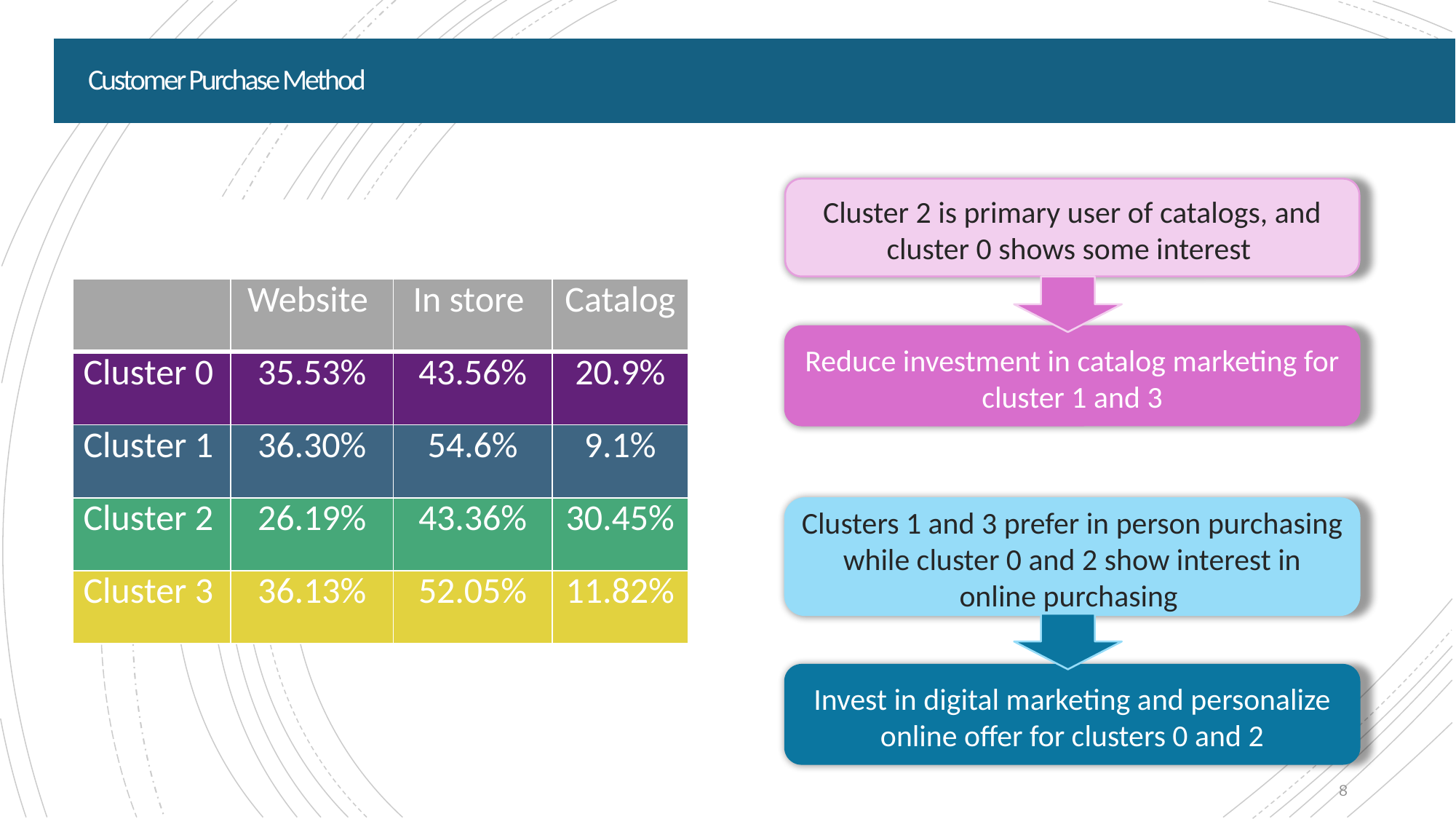

# Customer Purchase Method

Cluster 2 is primary user of catalogs, and cluster 0 shows some interest

|  | Website | In store | Catalog |
| --- | --- | --- | --- |
| Cluster 0 | 35.53% | 43.56% | 20.9% |
| Cluster 1 | 36.30% | 54.6% | 9.1% |
| Cluster 2 | 26.19% | 43.36% | 30.45% |
| Cluster 3 | 36.13% | 52.05% | 11.82% |

Reduce investment in catalog marketing for cluster 1 and 3

Clusters 1 and 3 prefer in person purchasing while cluster 0 and 2 show interest in online purchasing

Invest in digital marketing and personalize online offer for clusters 0 and 2

8